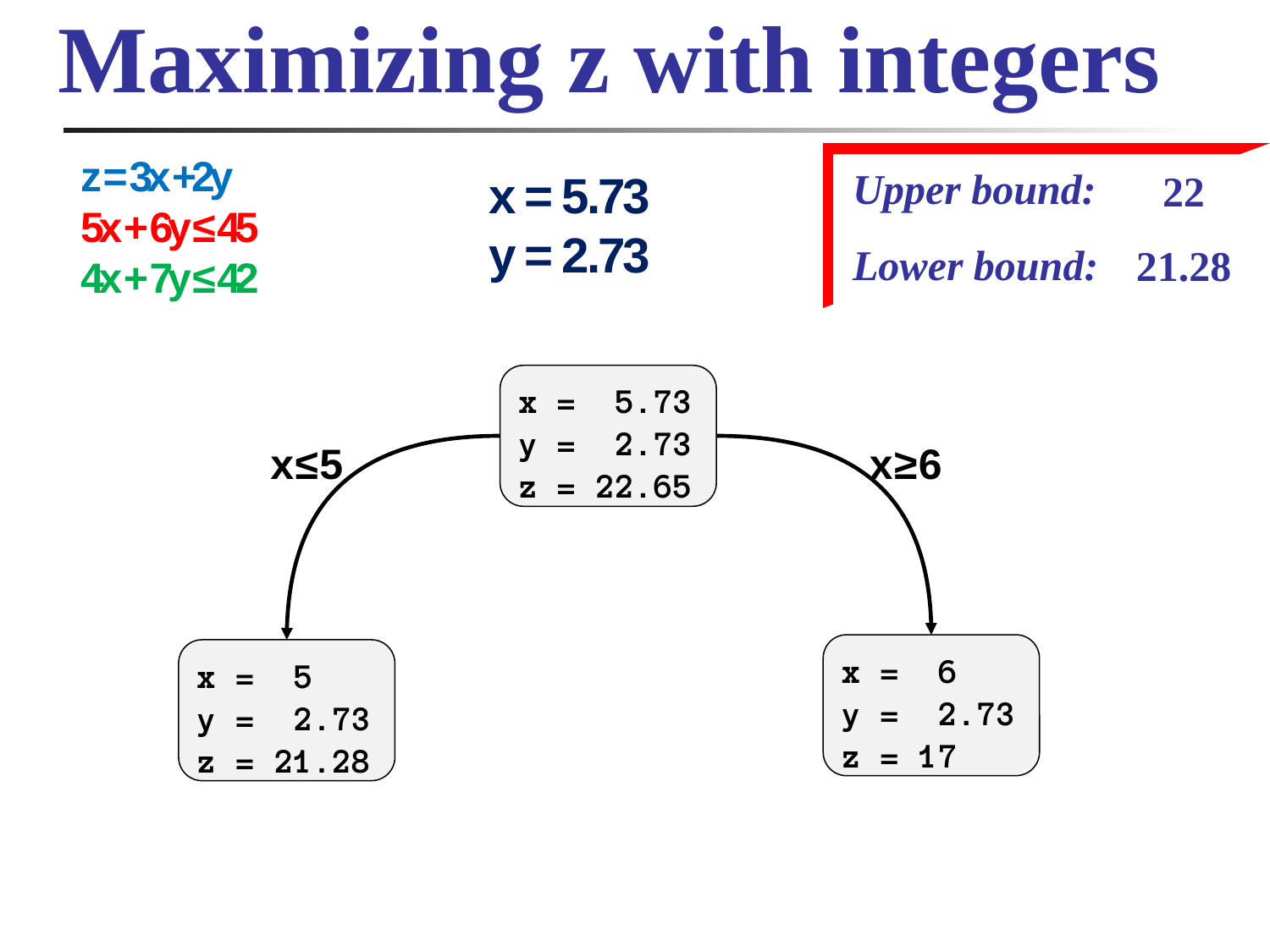

# Maximizing z with integers
z = 3x +2y
5x + 6y ≤ 45
4x + 7y ≤ 42

x = 5.73
y = 2.73
Upper bound:
Lower bound:
22
21.28
x =  5.73
y =  2.73
z = 22.65
x ≤ 5
x ≥ 6
x =  6
y =  2.73
z = 17
x =  5
y =  2.73
z = 21.28